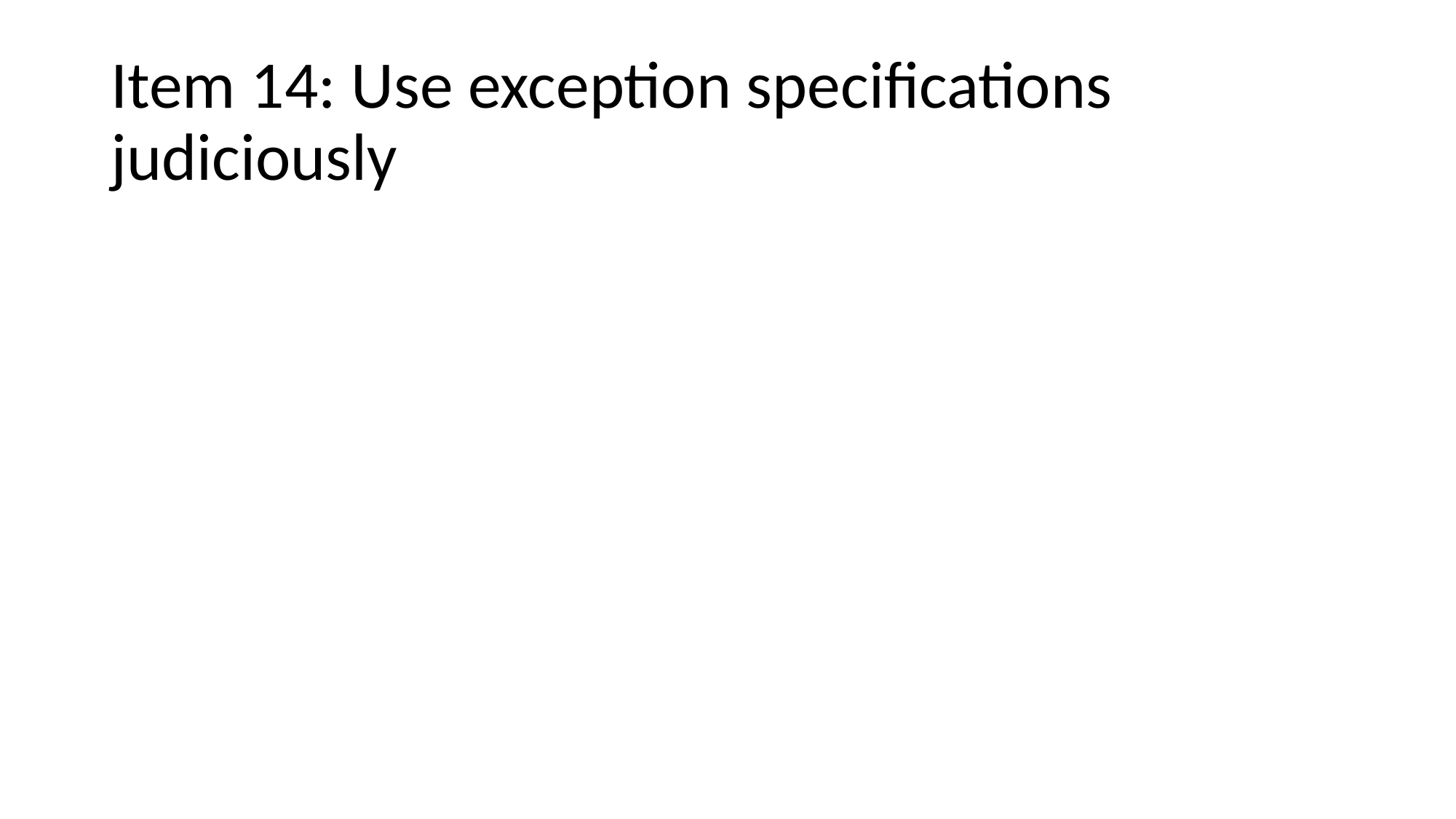

# Item 14: Use exception specifications judiciously